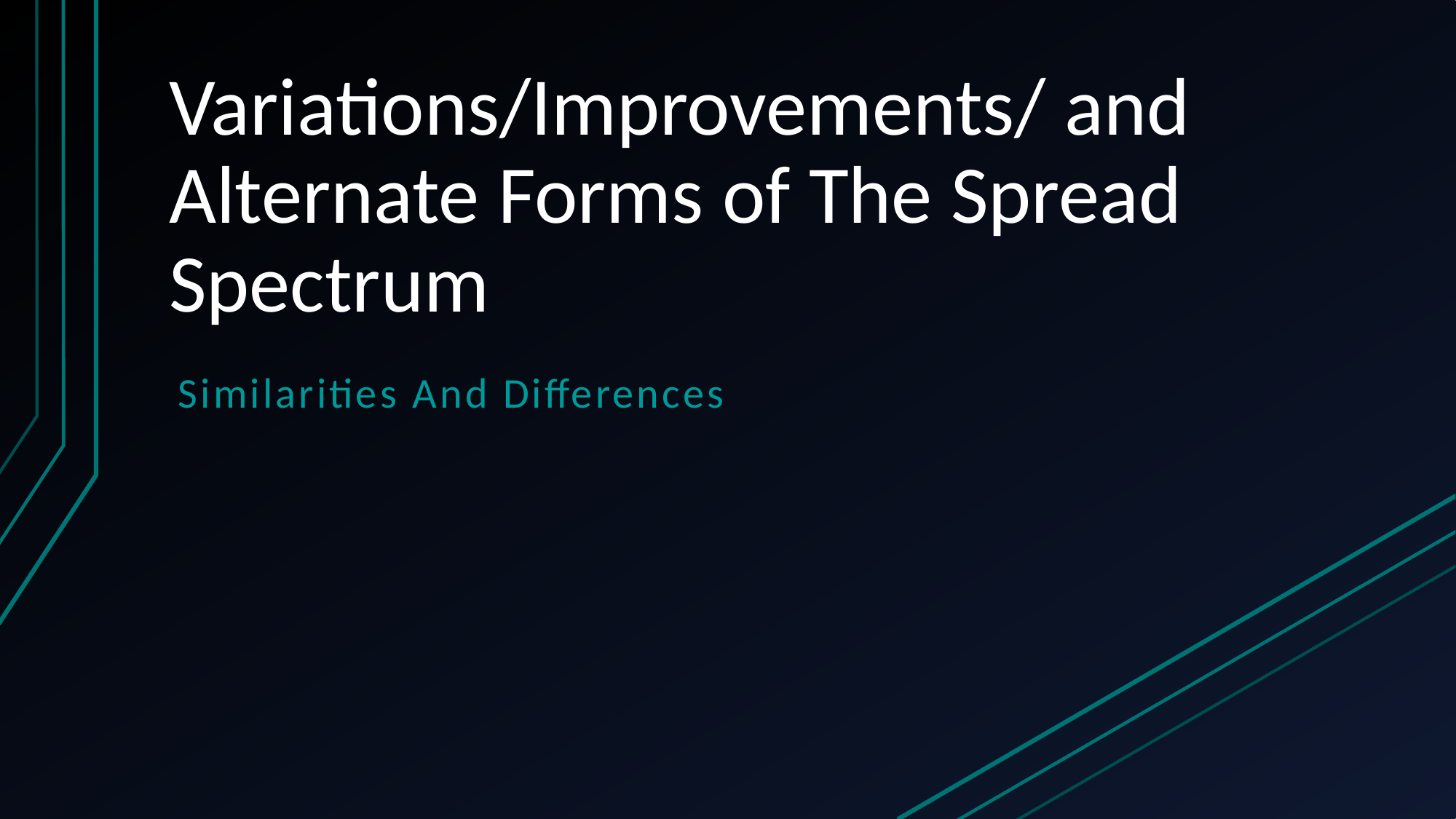

# Variations/Improvements/ and Alternate Forms of The Spread Spectrum
Similarities And Differences